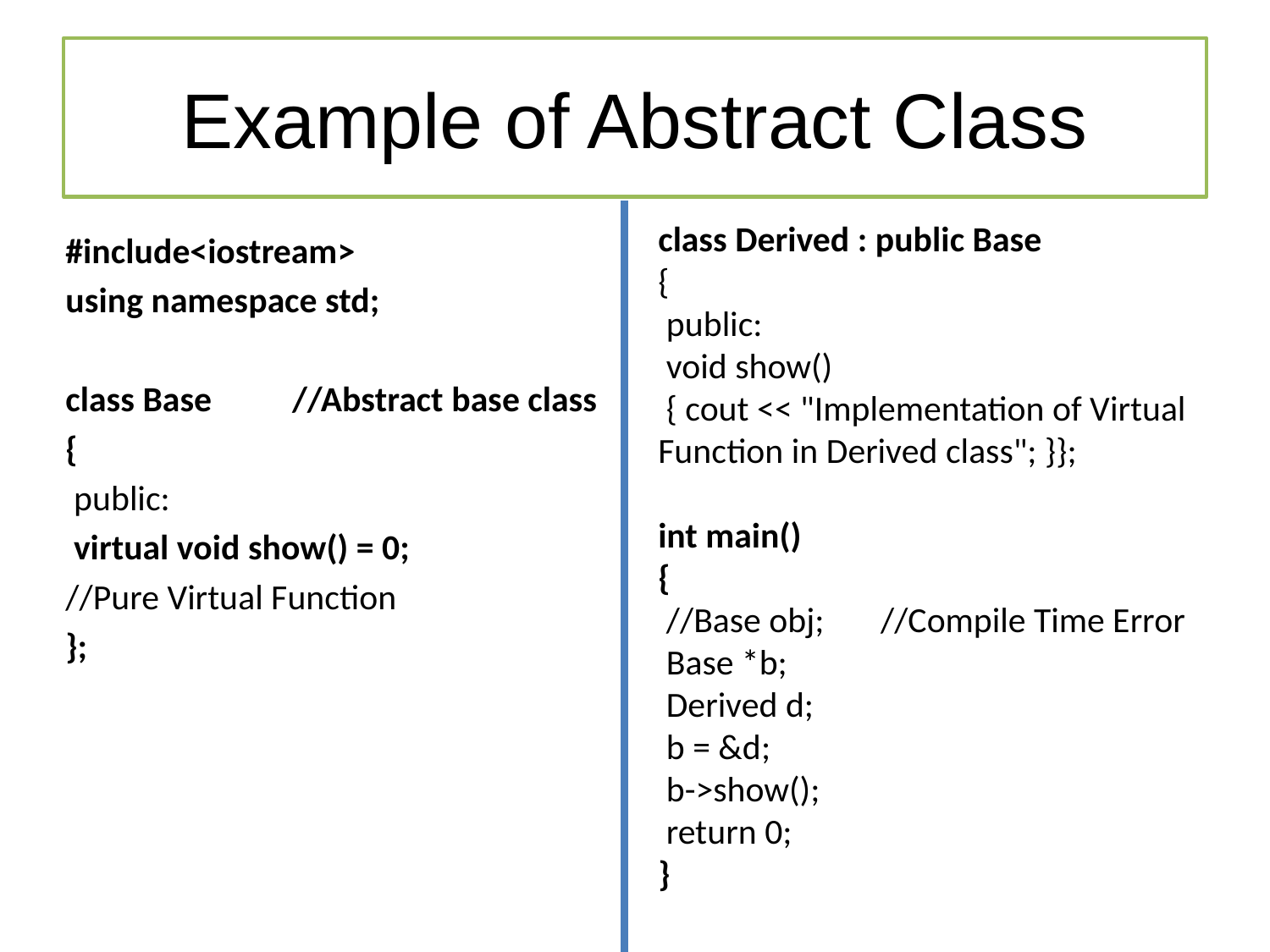

# Example of Abstract Class
class Derived : public Base
{
 public:
 void show()
 { cout << "Implementation of Virtual Function in Derived class"; }};

int main()
{
 //Base obj;       //Compile Time Error
 Base *b;
 Derived d;
 b = &d;
 b->show();
 return 0;
}

#include<iostream>
using namespace std;

class Base          //Abstract base class
{
 public:
 virtual void show() = 0;
//Pure Virtual Function
};